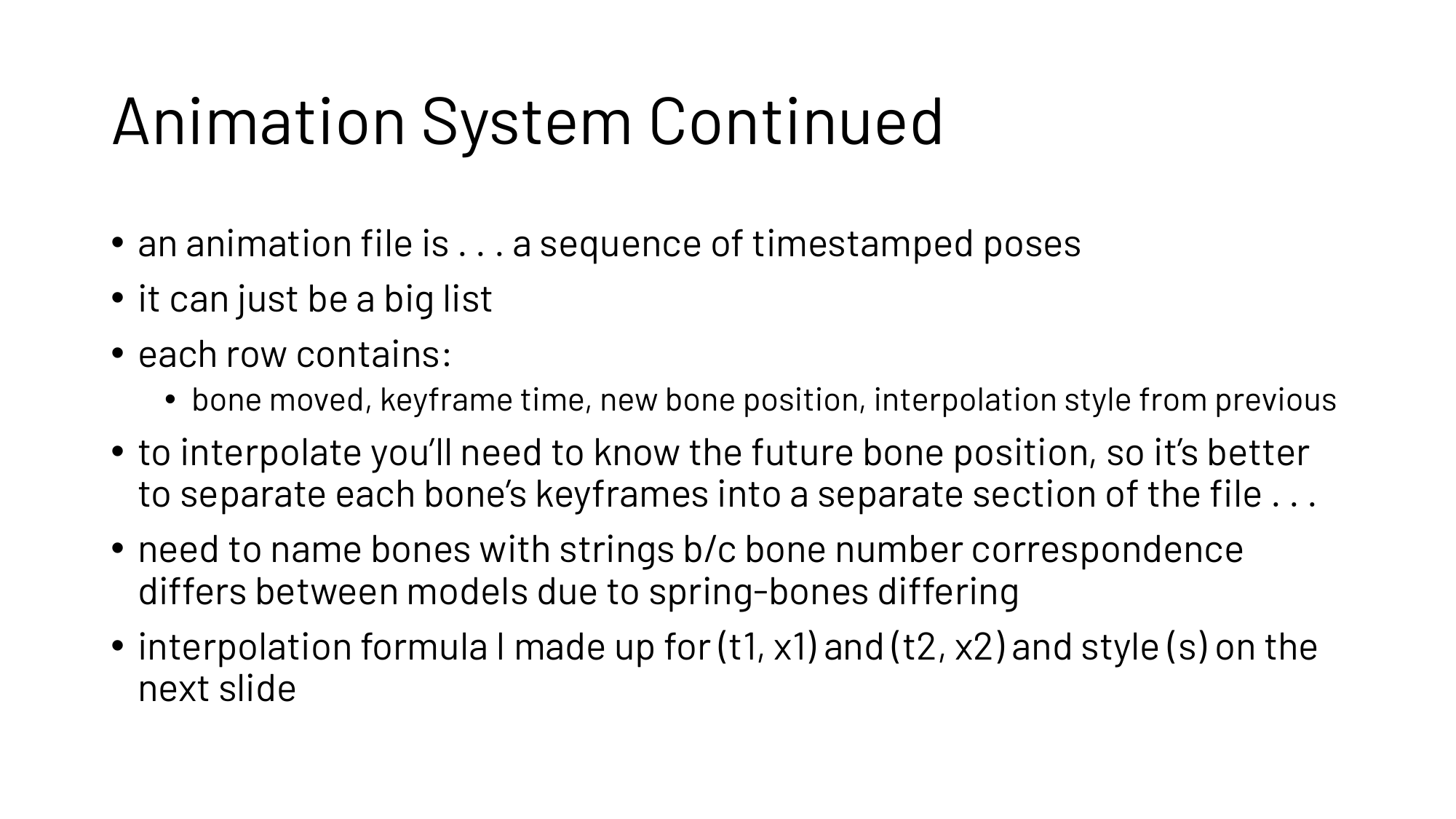

# Animation System Continued
an animation file is . . . a sequence of timestamped poses
it can just be a big list
each row contains:
bone moved, keyframe time, new bone position, interpolation style from previous
to interpolate you’ll need to know the future bone position, so it’s better to separate each bone’s keyframes into a separate section of the file . . .
need to name bones with strings b/c bone number correspondence differs between models due to spring-bones differing
interpolation formula I made up for (t1, x1) and (t2, x2) and style (s) on the next slide